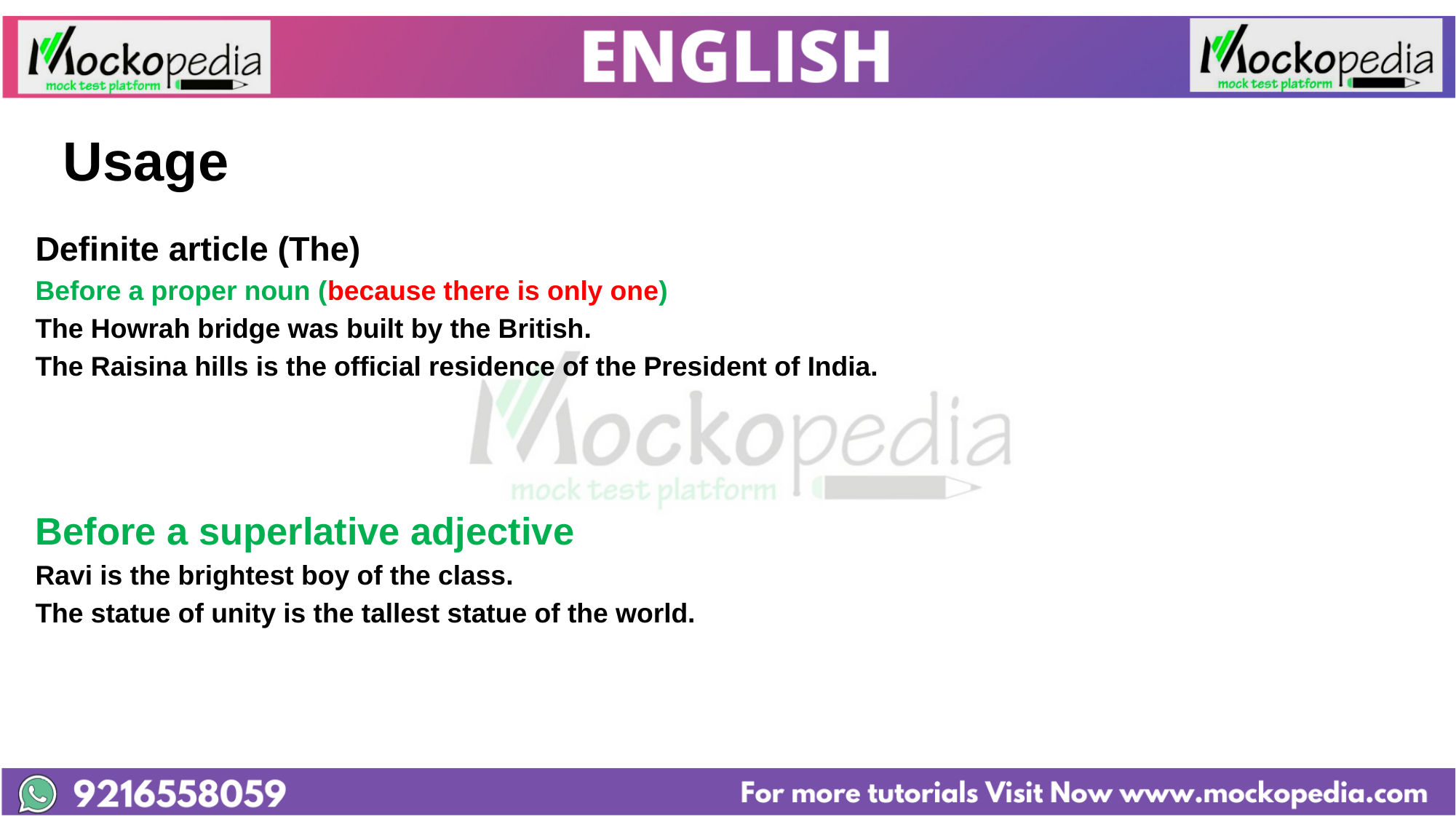

Usage

Definite article (The)
Before a proper noun (because there is only one)
The Howrah bridge was built by the British.
The Raisina hills is the official residence of the President of India.

Before a superlative adjective
Ravi is the brightest boy of the class.
The statue of unity is the tallest statue of the world.